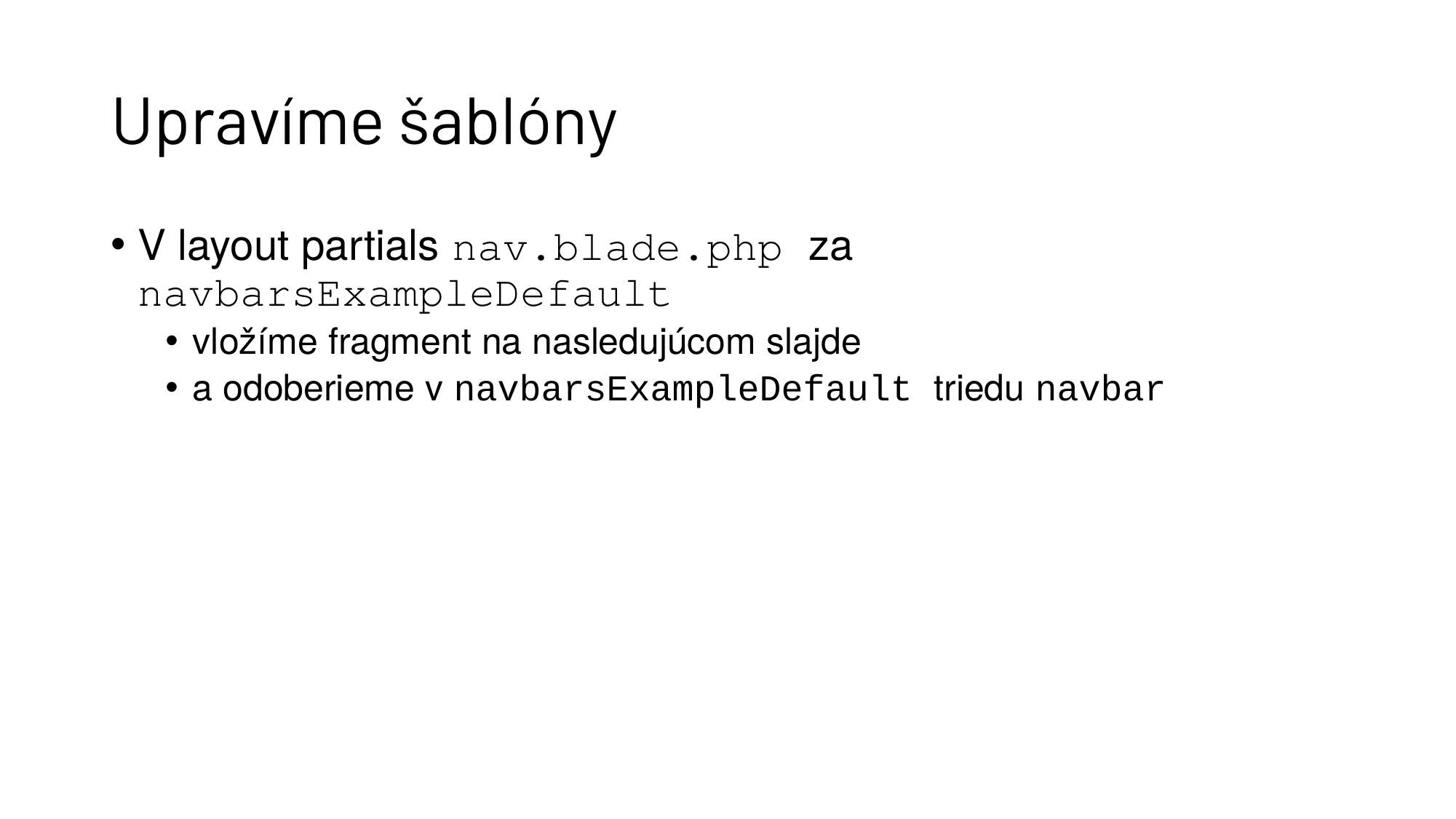

# Upravíme šablóny
V layout partials nav.blade.php za navbarsExampleDefault
vložíme fragment na nasledujúcom slajde
a odoberieme v navbarsExampleDefault triedu navbar